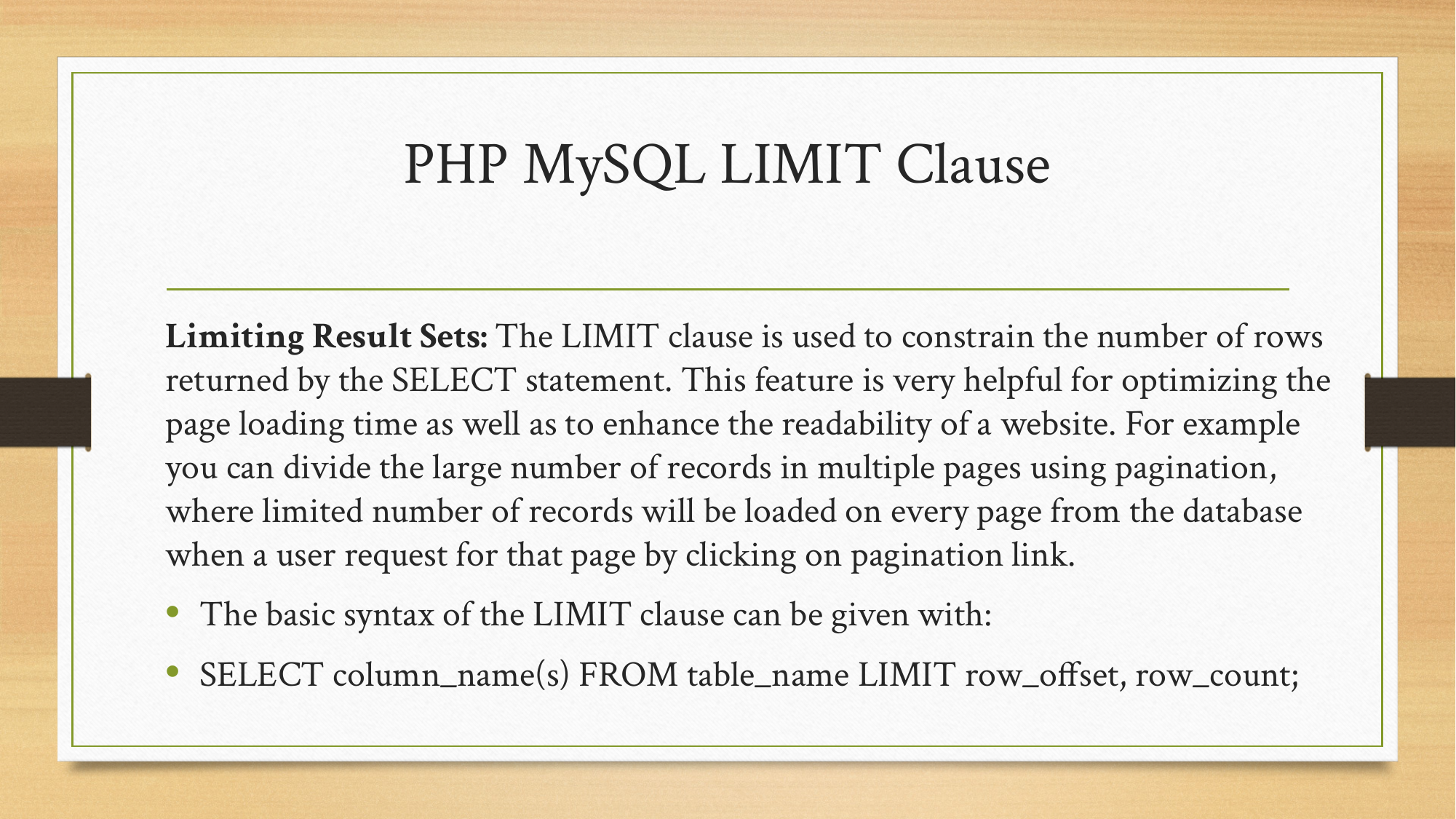

# PHP MySQL LIMIT Clause
Limiting Result Sets: The LIMIT clause is used to constrain the number of rows returned by the SELECT statement. This feature is very helpful for optimizing the page loading time as well as to enhance the readability of a website. For example you can divide the large number of records in multiple pages using pagination, where limited number of records will be loaded on every page from the database when a user request for that page by clicking on pagination link.
The basic syntax of the LIMIT clause can be given with:
SELECT column_name(s) FROM table_name LIMIT row_offset, row_count;